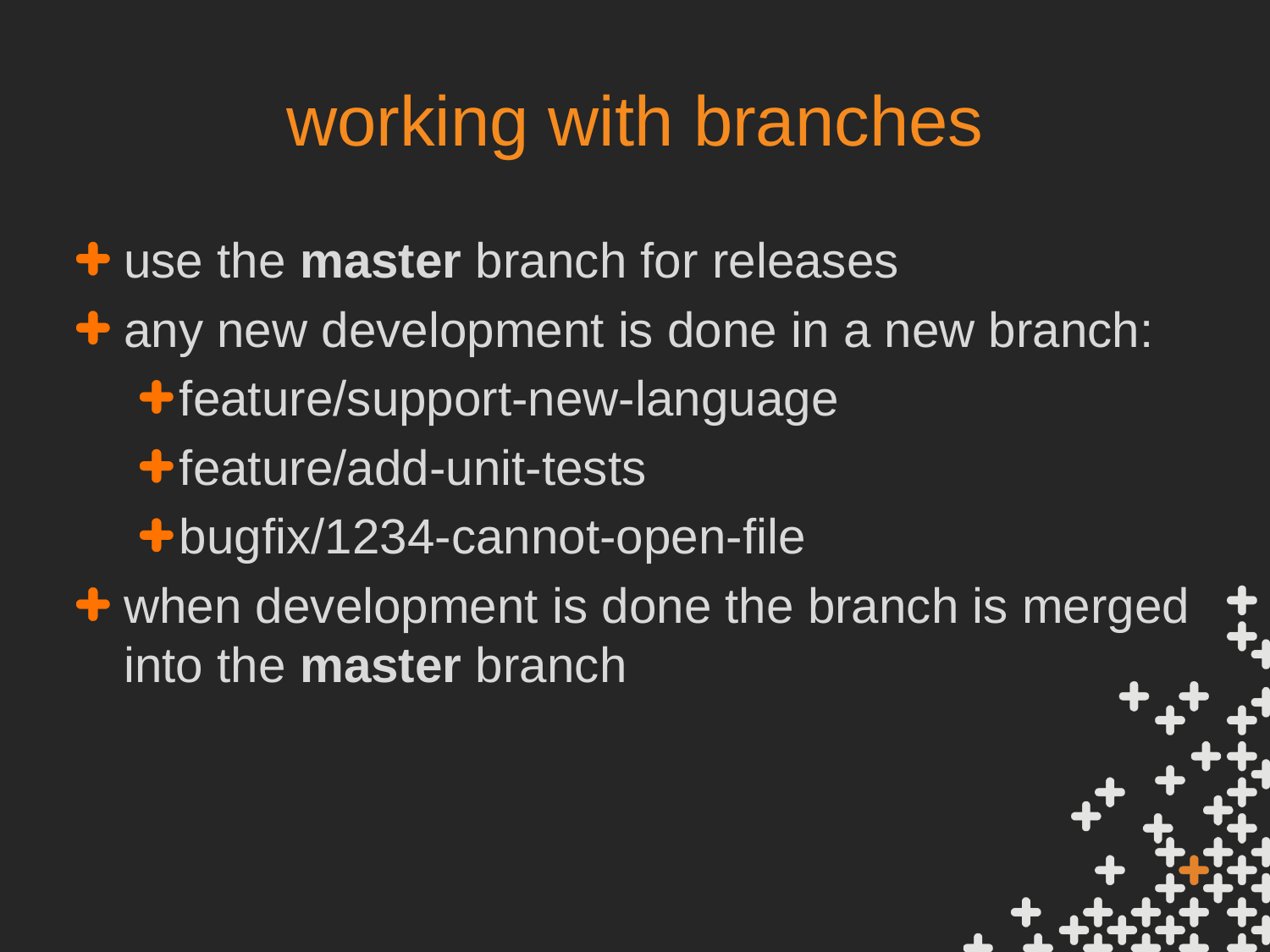

# working with branches
use the master branch for releases
any new development is done in a new branch:
feature/support-new-language
feature/add-unit-tests
bugfix/1234-cannot-open-file
when development is done the branch is merged into the master branch